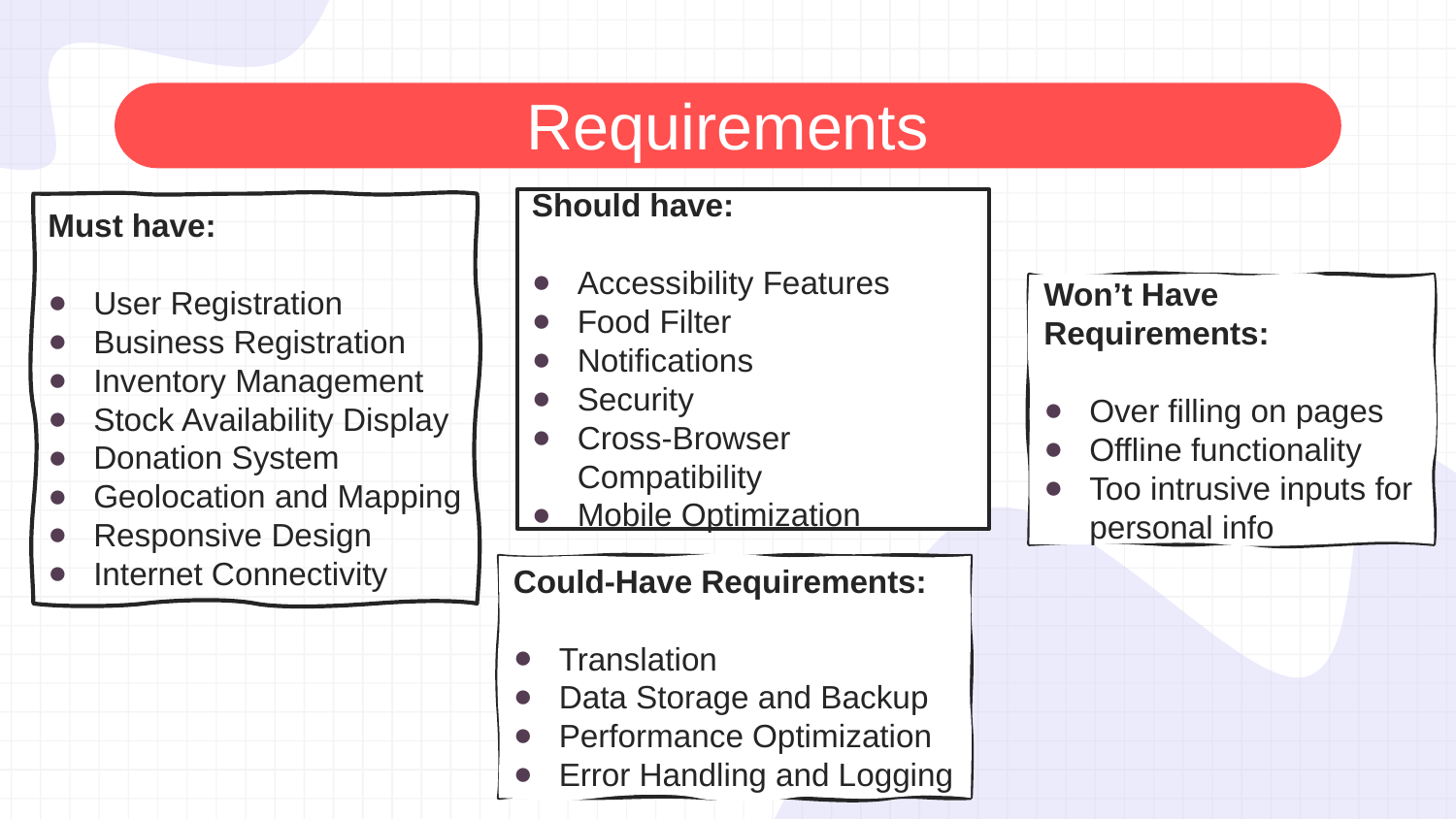

# Requirements
Should have:

Accessibility Features
Food Filter
Notifications
Security
Cross-Browser Compatibility
Mobile Optimization
Must have:

User Registration
Business Registration
Inventory Management
Stock Availability Display
Donation System
Geolocation and Mapping
Responsive Design
Internet Connectivity
Won’t Have Requirements:

Over filling on pages
Offline functionality
Too intrusive inputs for personal info
Could-Have Requirements:

Translation
Data Storage and Backup
Performance Optimization
Error Handling and Logging